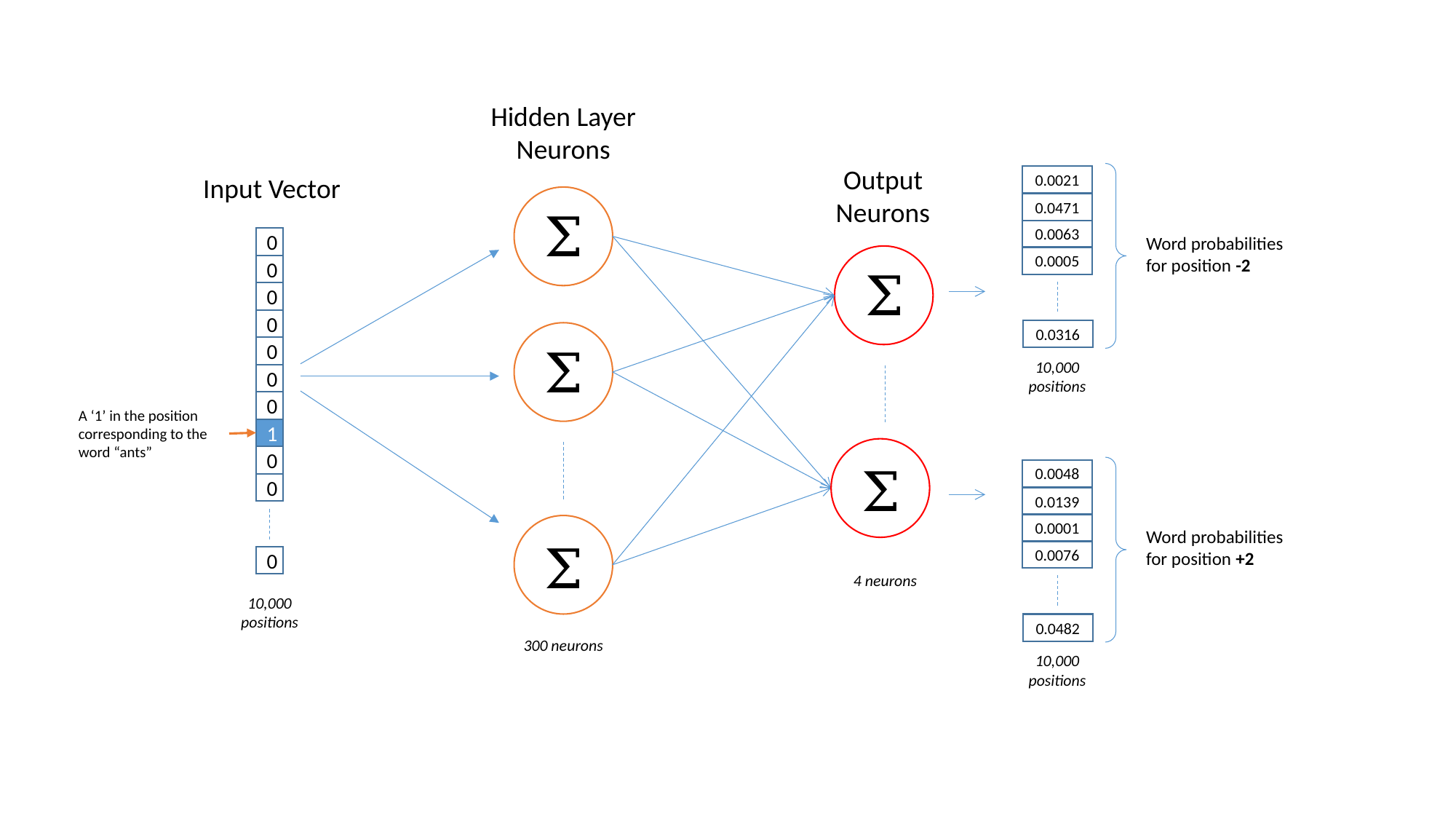

Hidden Layer Neurons
Output Neurons

Input Vector
0.0021

0.0471
Σ
0.0063
Word probabilities for position -2
0

0.0005
0
Σ
0
0
0.0316

Σ
0

10,000
positions
0
0
A ‘1’ in the position corresponding to the word “ants”
1

0
Σ

0.0048
0
0.0139
0.0001

Word probabilities for position +2
Σ
0.0076
0
4 neurons
10,000
positions
0.0482
300 neurons
10,000
positions